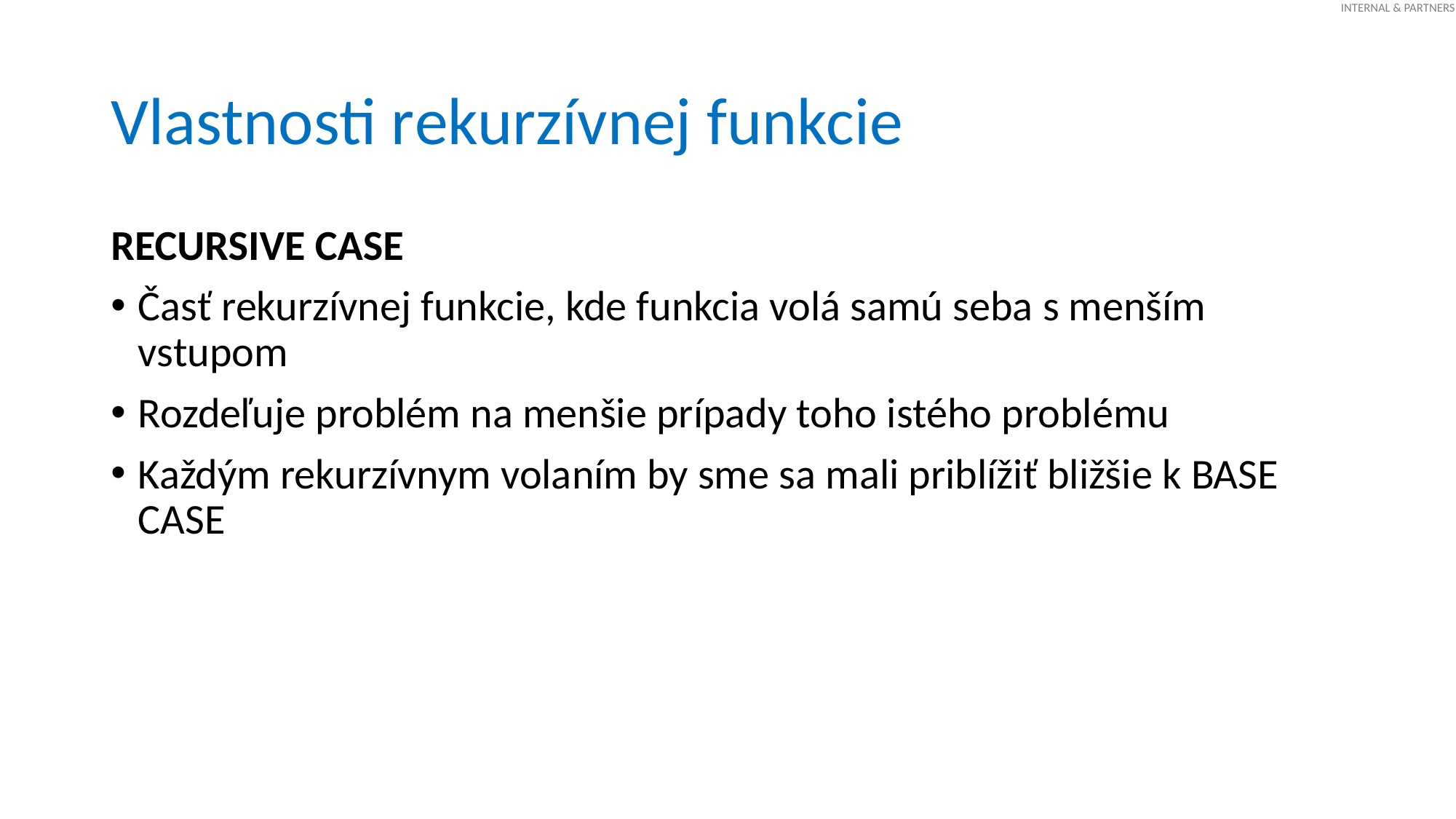

# Vlastnosti rekurzívnej funkcie
RECURSIVE CASE
Časť rekurzívnej funkcie, kde funkcia volá samú seba s menším vstupom
Rozdeľuje problém na menšie prípady toho istého problému
Každým rekurzívnym volaním by sme sa mali priblížiť bližšie k BASE CASE